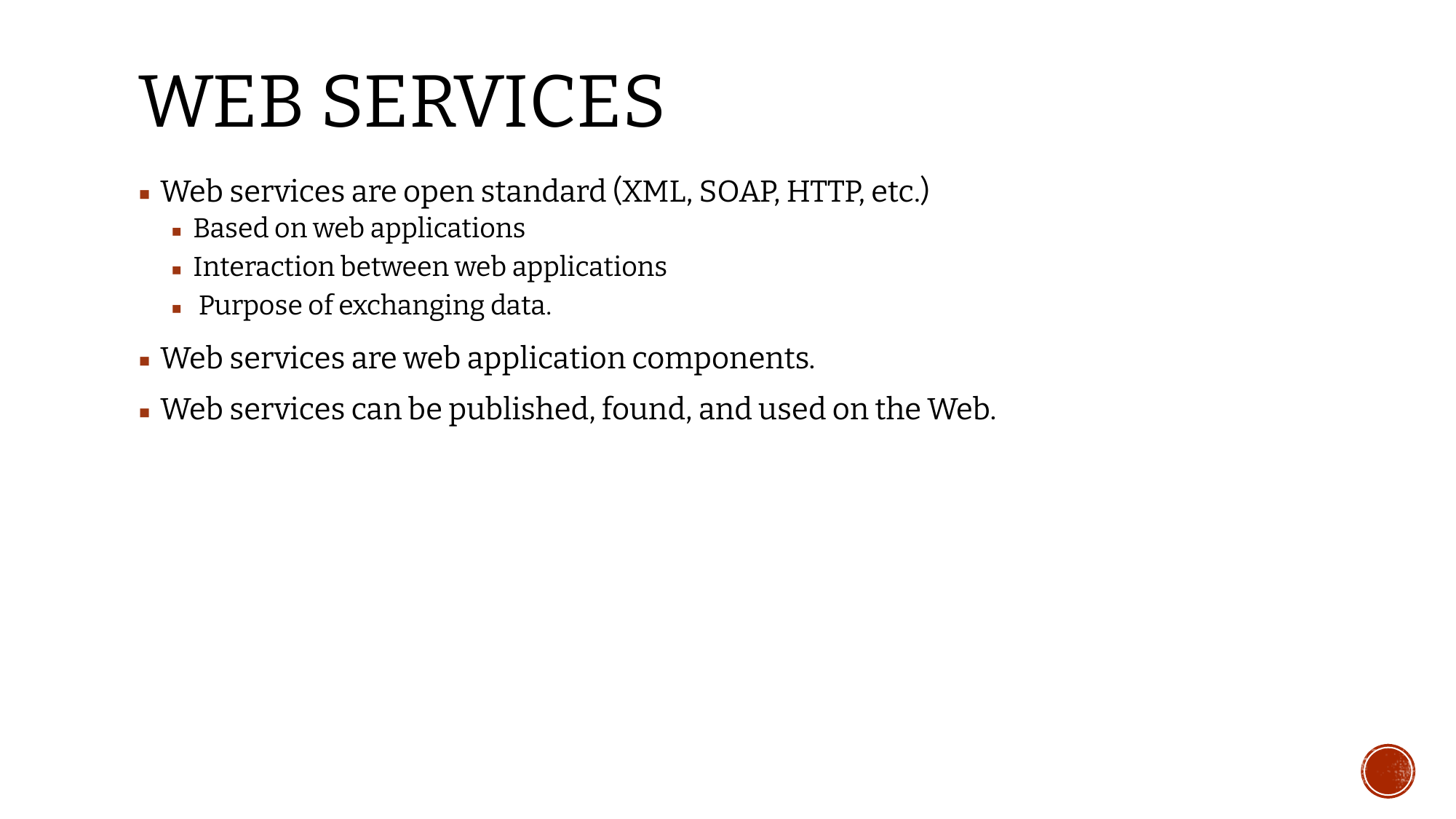

# WEB SERVICES
Web services are open standard (XML, SOAP, HTTP, etc.)
Based on web applications
Interaction between web applications
 Purpose of exchanging data.
Web services are web application components.
Web services can be published, found, and used on the Web.